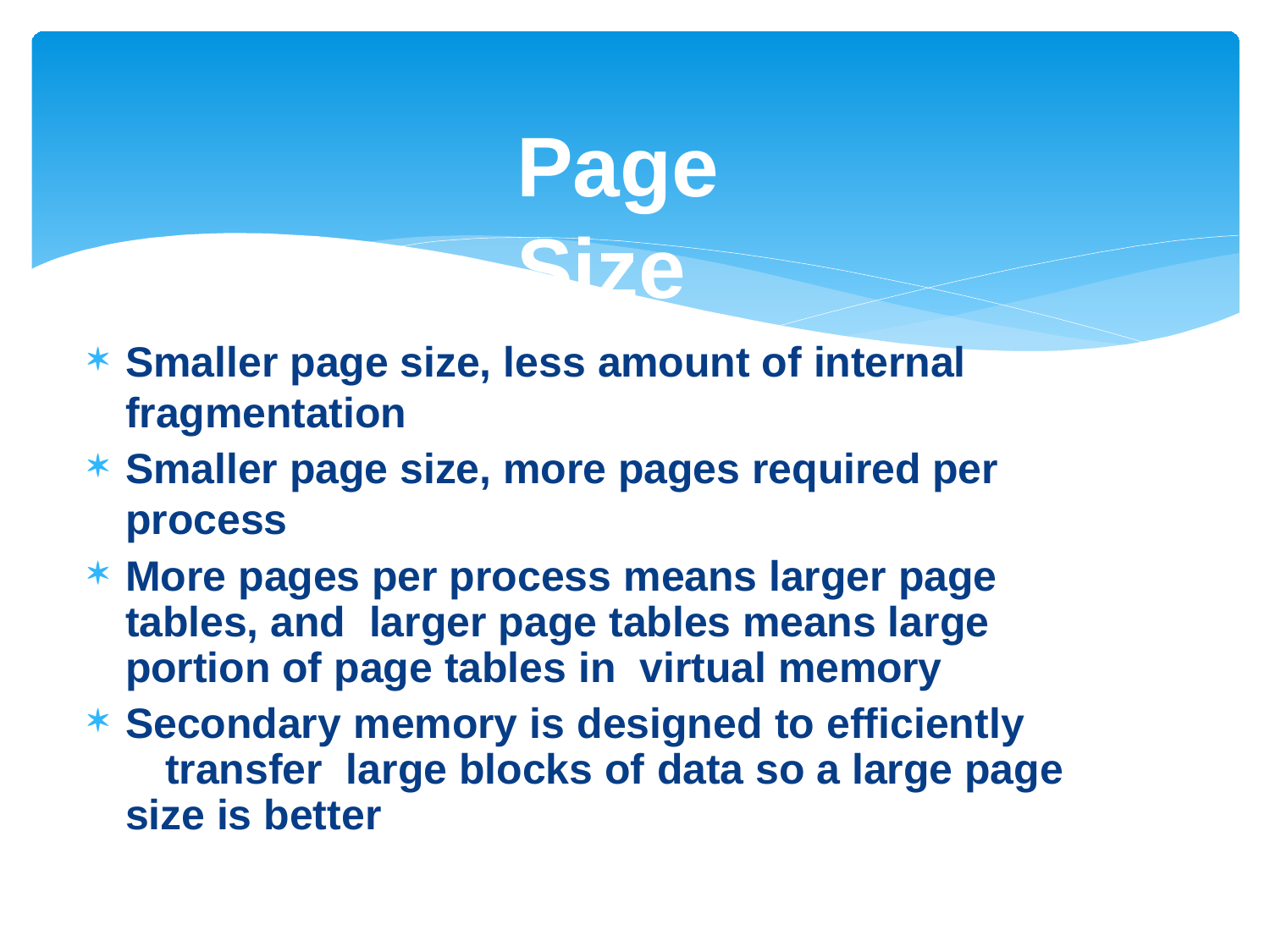

# Page Size
Smaller page size, less amount of internal fragmentation
Smaller page size, more pages required per process
More pages per process means larger page tables, and  larger page tables means large portion of page tables in  virtual memory
Secondary memory is designed to efficiently	transfer  large blocks of data so a large page size is better